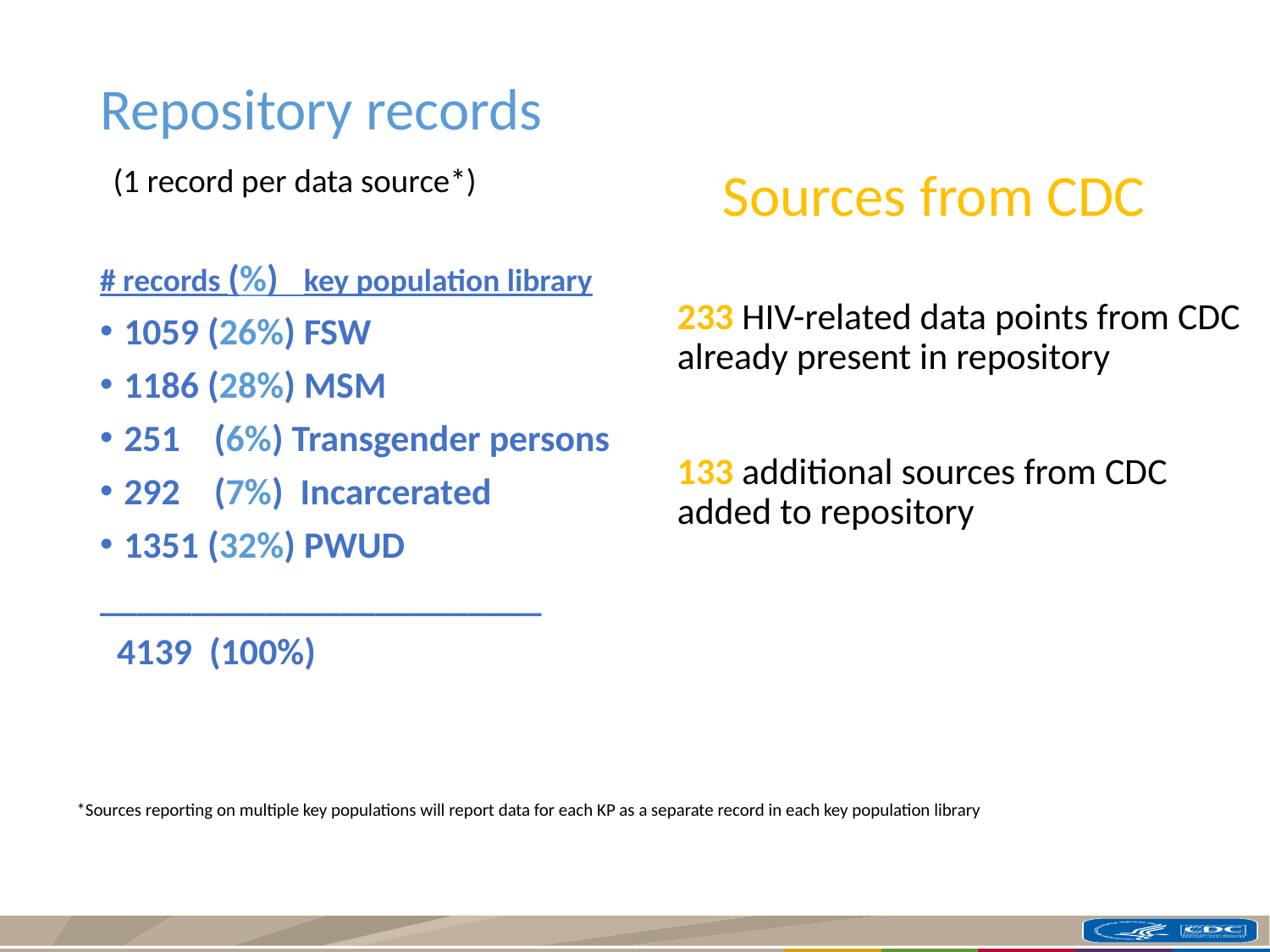

# Repository records (1 record per data source*)
Sources from CDC
# records (%)   key population library
1059 (26%) FSW
1186 (28%) MSM
251    (6%) Transgender persons
292    (7%)  Incarcerated
1351 (32%) PWUD
________________________
  4139  (100%)

233 HIV-related data points from CDC already present in repository

133 additional sources from CDC
added to repository
*Sources reporting on multiple key populations will report data for each KP as a separate record in each key population library